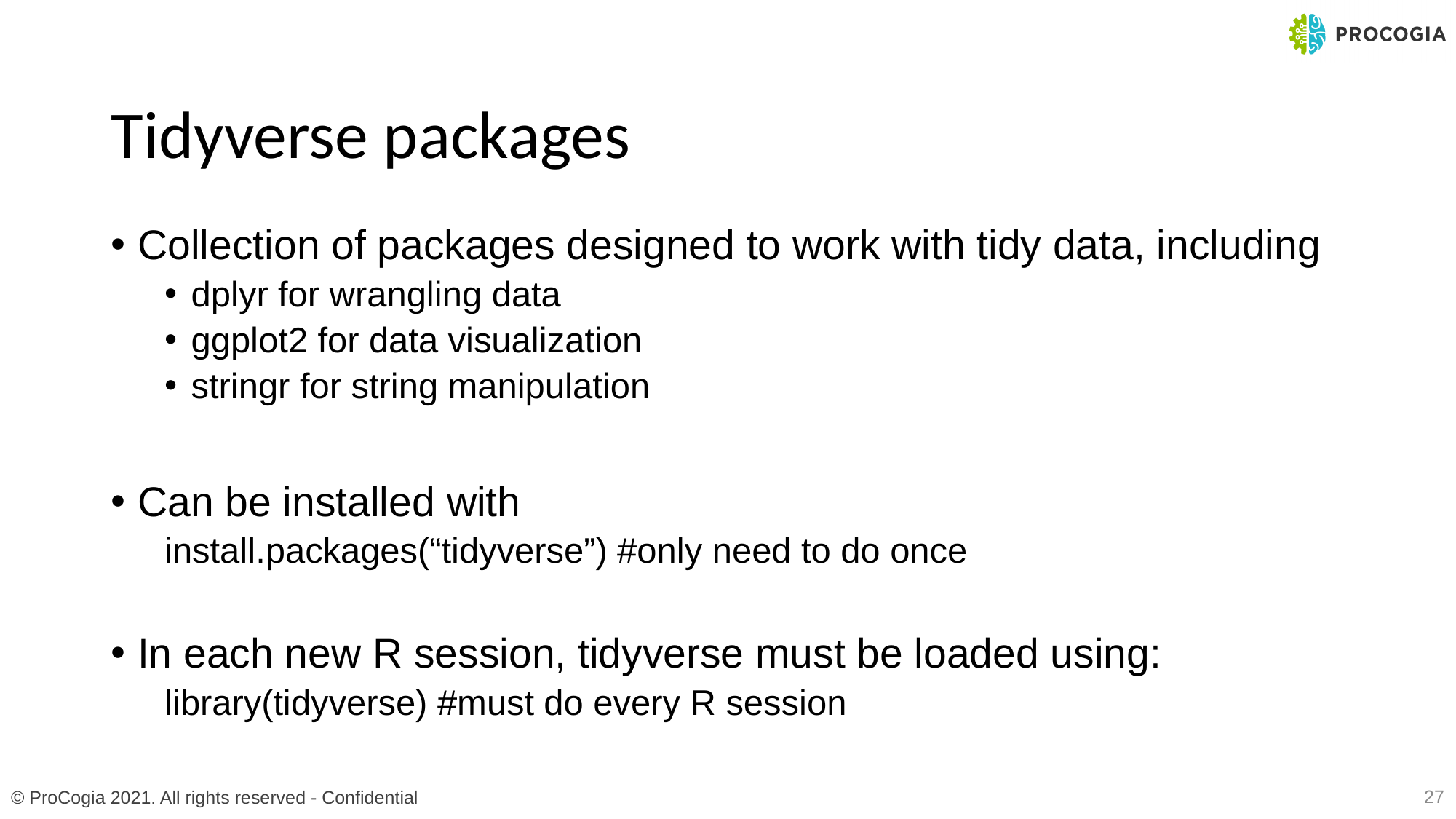

# Tidyverse packages
Collection of packages designed to work with tidy data, including
dplyr for wrangling data
ggplot2 for data visualization
stringr for string manipulation

Can be installed with
install.packages(“tidyverse”) #only need to do once

In each new R session, tidyverse must be loaded using:
library(tidyverse) #must do every R session
27